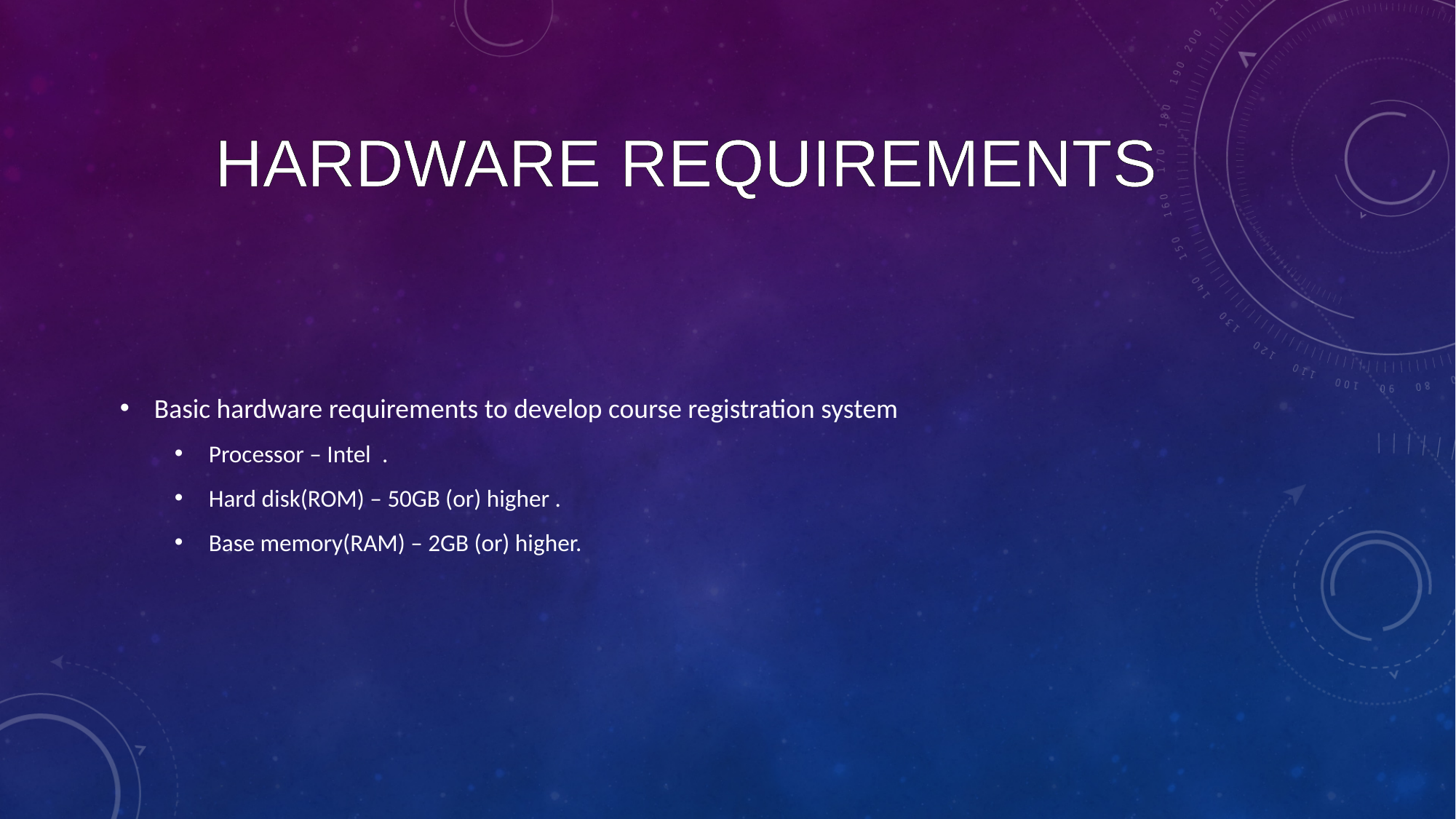

# Hardware requirements
Basic hardware requirements to develop course registration system
Processor – Intel  .
Hard disk(ROM) – 50GB (or) higher .
Base memory(RAM) – 2GB (or) higher.